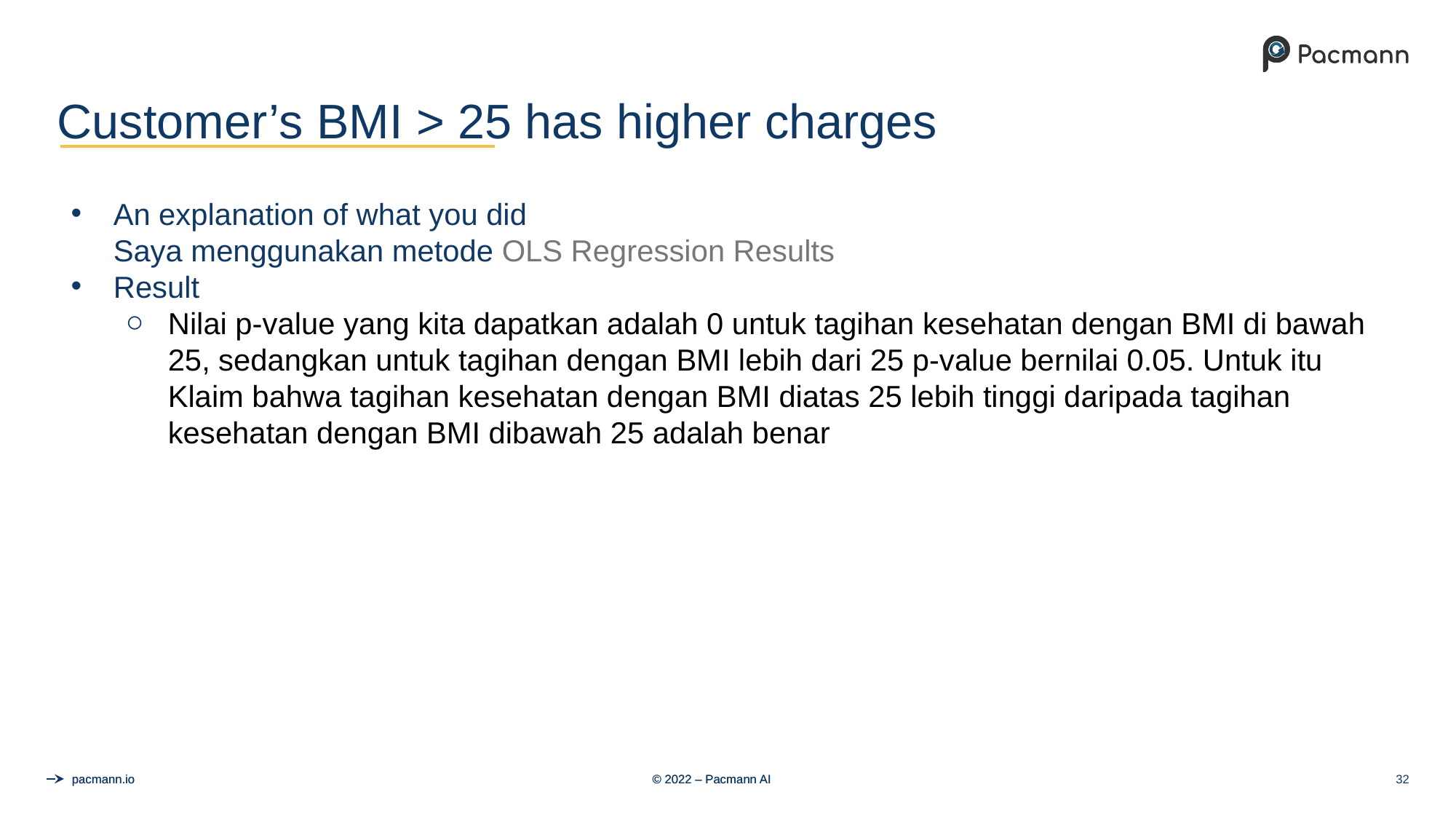

# Customer’s BMI > 25 has higher charges
An explanation of what you did
Saya menggunakan metode OLS Regression Results
Result
Nilai p-value yang kita dapatkan adalah 0 untuk tagihan kesehatan dengan BMI di bawah 25, sedangkan untuk tagihan dengan BMI lebih dari 25 p-value bernilai 0.05. Untuk itu Klaim bahwa tagihan kesehatan dengan BMI diatas 25 lebih tinggi daripada tagihan kesehatan dengan BMI dibawah 25 adalah benar